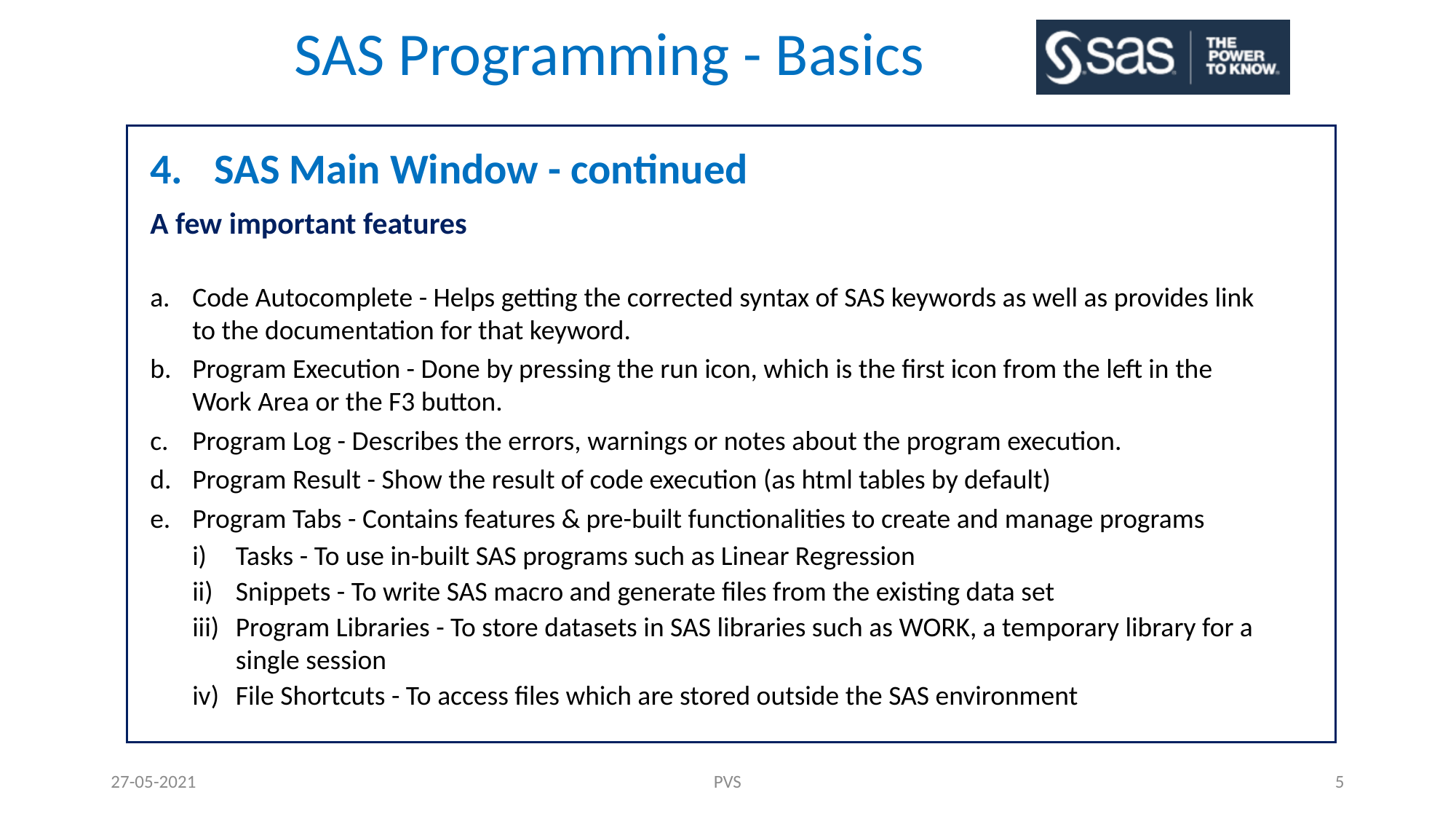

# SAS Programming - Basics

4.  	SAS Main Window - continued
A few important features

a. 	Code Autocomplete - Helps getting the corrected syntax of SAS keywords as well as provides link to the documentation for that keyword.
b. 	Program Execution - Done by pressing the run icon, which is the first icon from the left in the Work Area or the F3 button.
c. 	Program Log - Describes the errors, warnings or notes about the program execution.
d. 	Program Result - Show the result of code execution (as html tables by default)
e. 	Program Tabs - Contains features & pre-built functionalities to create and manage programs
i) 	Tasks - To use in-built SAS programs such as Linear Regression
ii) 	Snippets - To write SAS macro and generate files from the existing data set
iii)	Program Libraries - To store datasets in SAS libraries such as WORK, a temporary library for a single session
iv)	File Shortcuts - To access files which are stored outside the SAS environment
27-05-2021
PVS
5